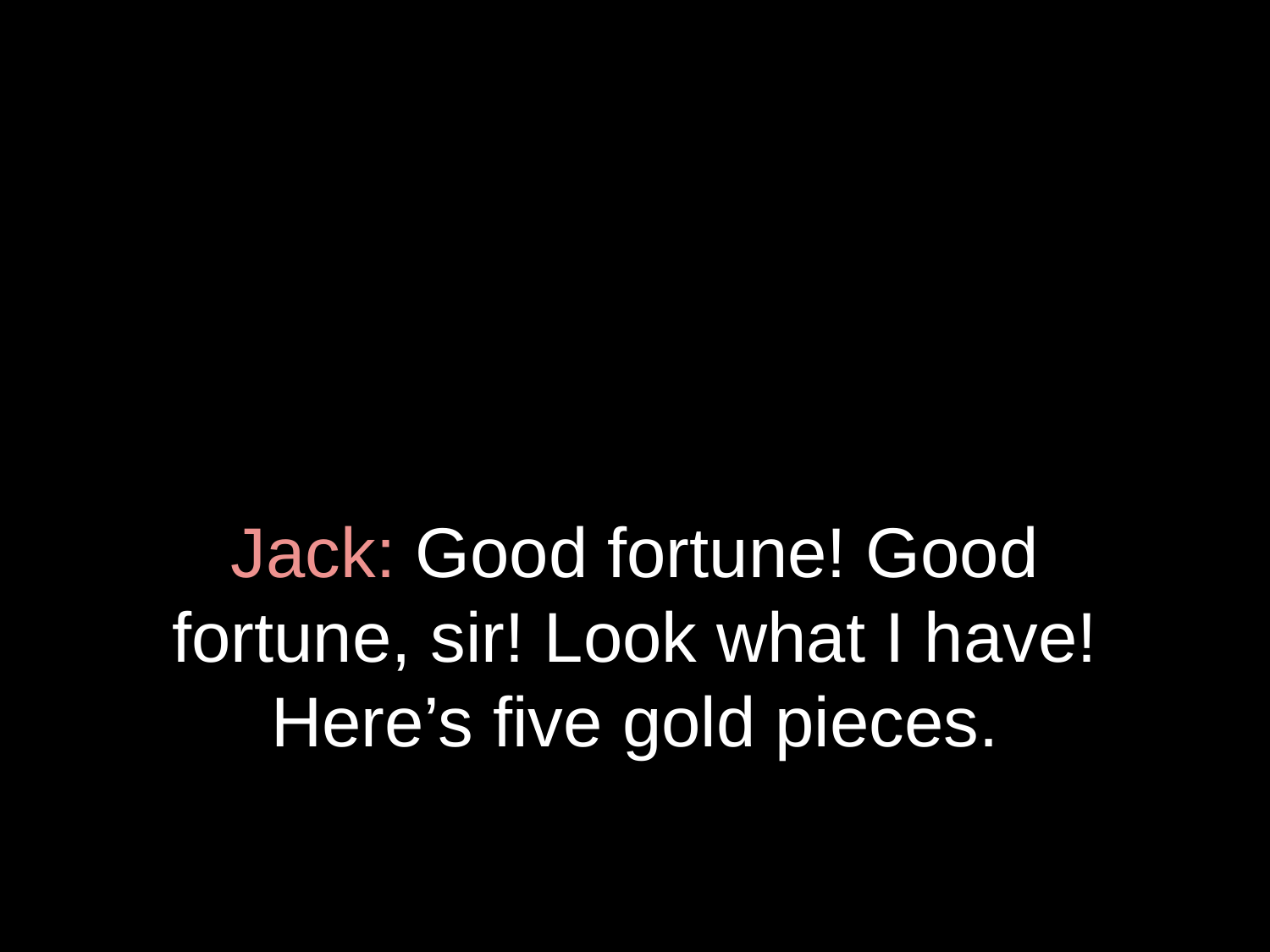

# Jack: Good fortune! Good fortune, sir! Look what I have! Here’s five gold pieces.